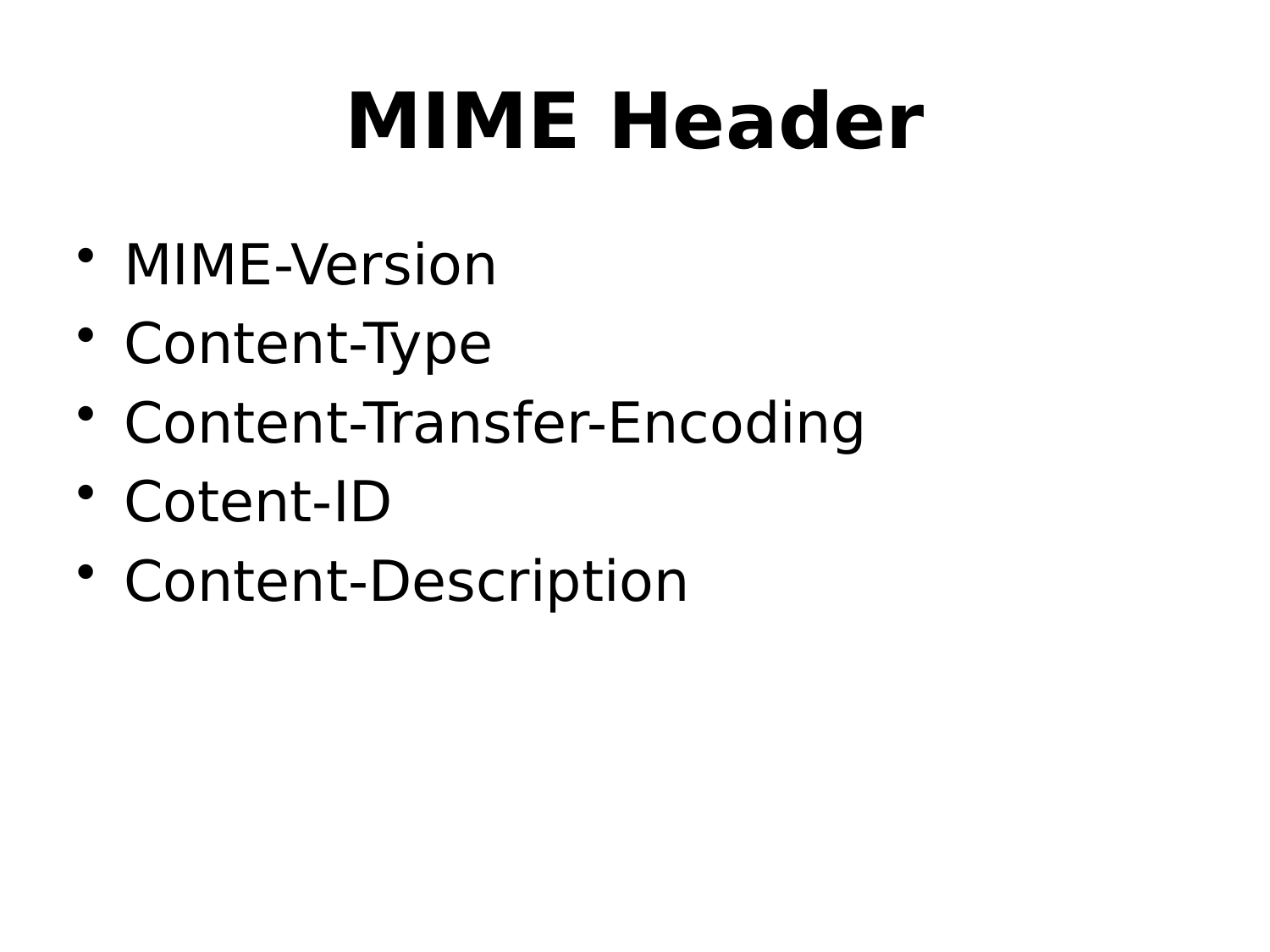

# MIME Header
MIME-Version
Content-Type
Content-Transfer-Encoding
Cotent-ID
Content-Description